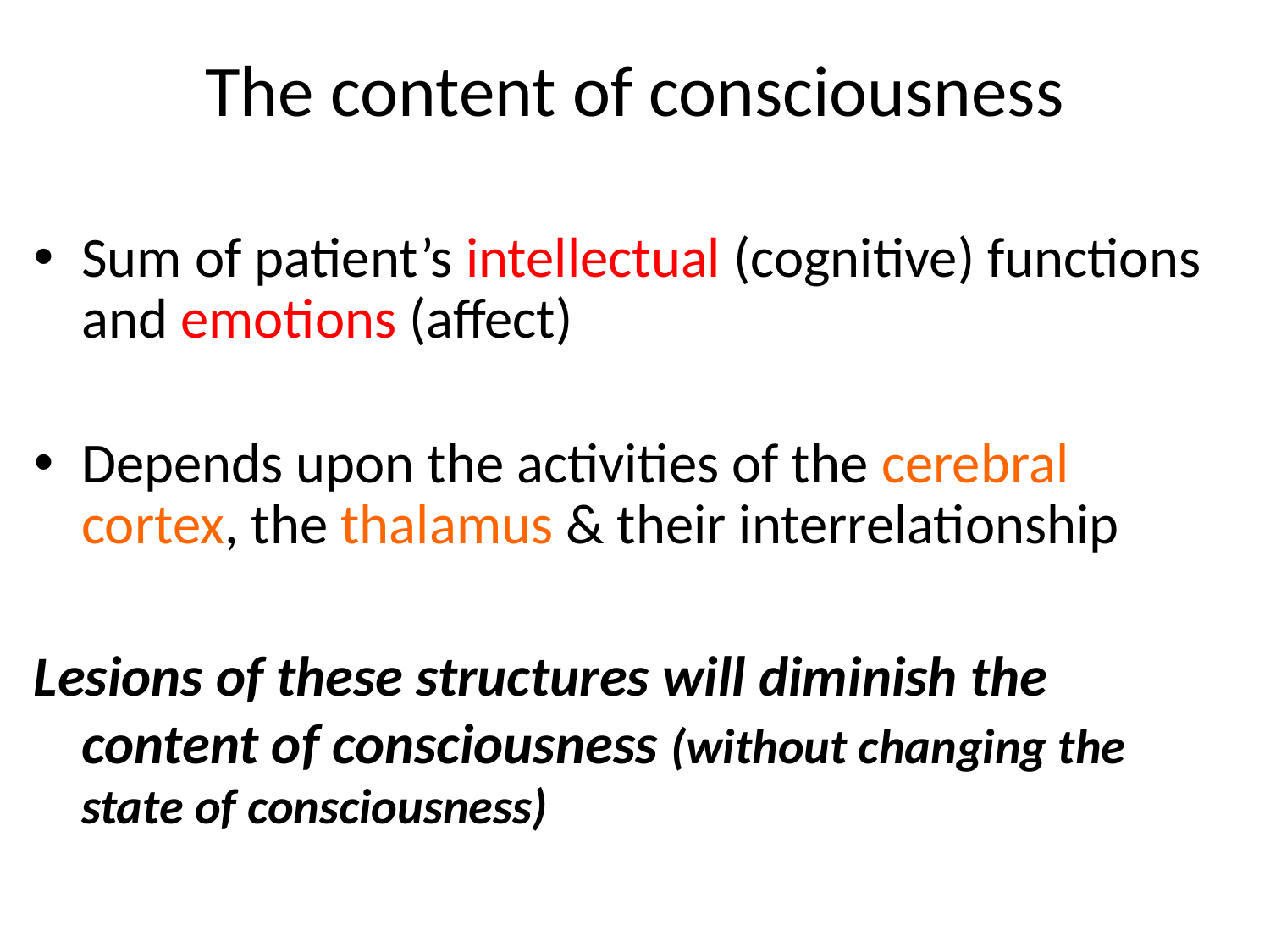

# The content of consciousness
Sum of patient’s intellectual (cognitive) functions and emotions (affect)

Depends upon the activities of the cerebral cortex, the thalamus & their interrelationship

Lesions of these structures will diminish the content of consciousness (without changing the state of consciousness)